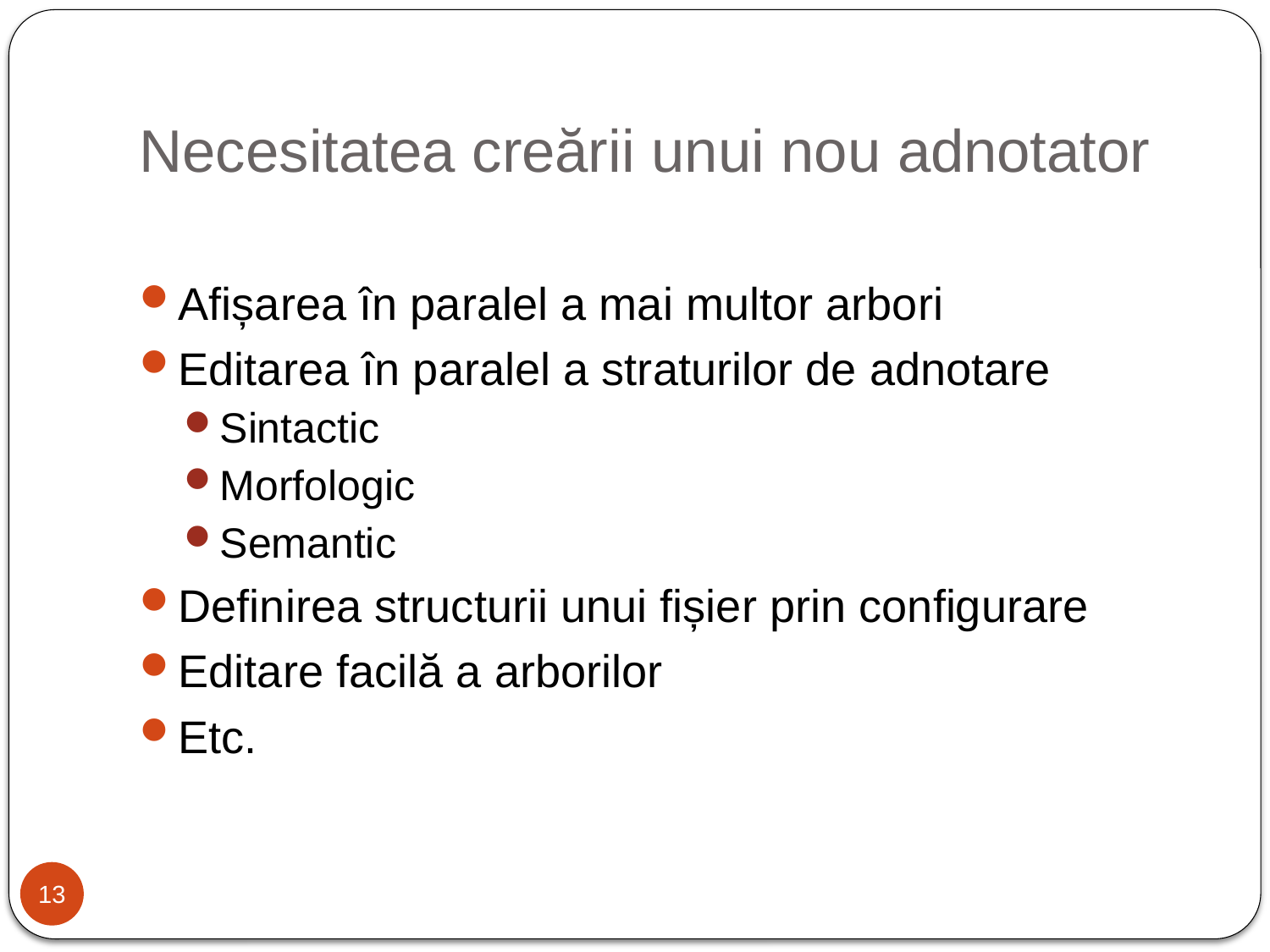

# Necesitatea creării unui nou adnotator
Afișarea în paralel a mai multor arbori
Editarea în paralel a straturilor de adnotare
Sintactic
Morfologic
Semantic
Definirea structurii unui fișier prin configurare
Editare facilă a arborilor
Etc.
13